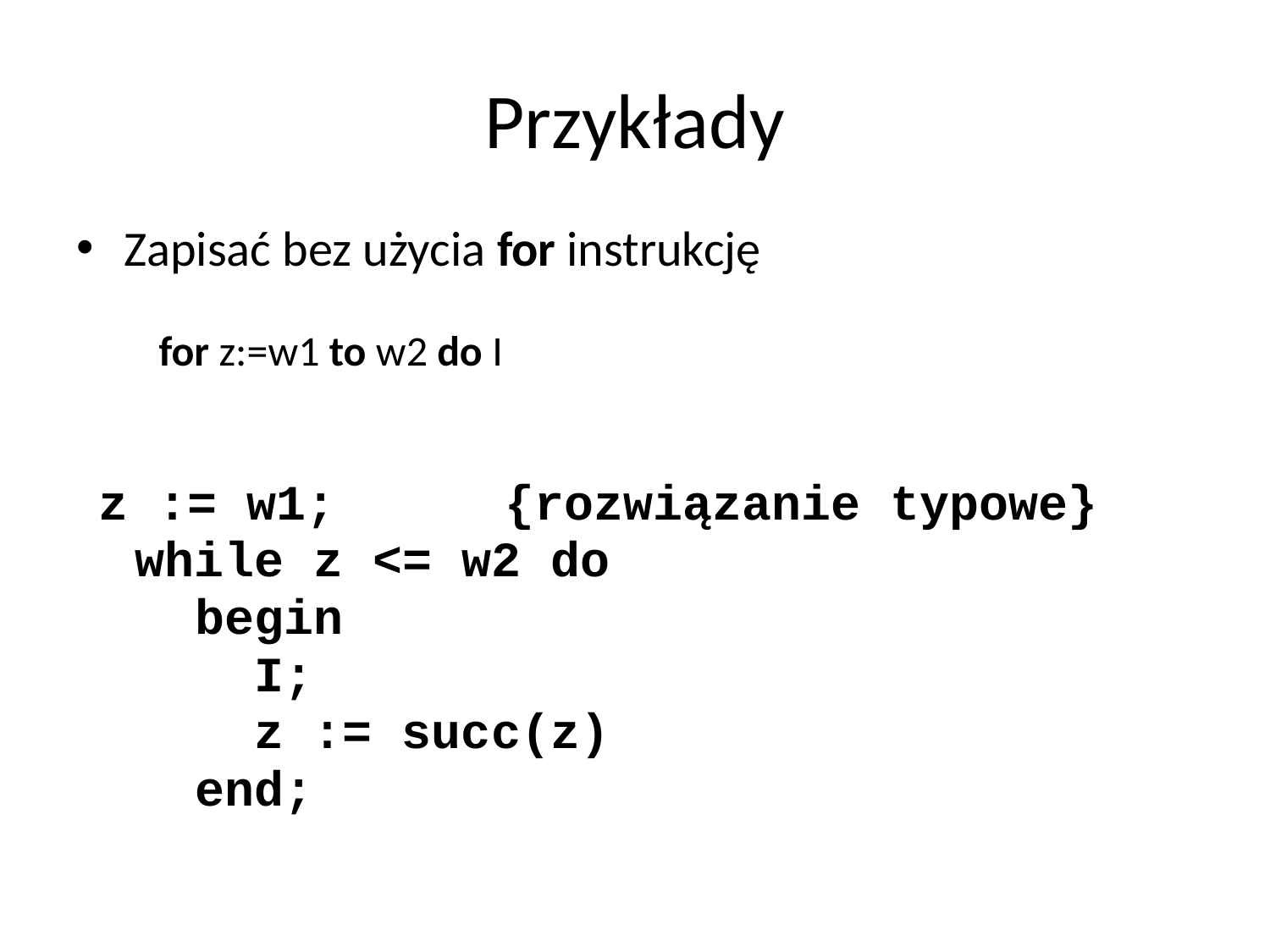

# Przykłady
Zapisać bez użycia for instrukcję

  for z:=w1 to w2 do I

  z := w1;		{rozwiązanie typowe}
  while z <= w2 do
    begin
      I;
      z := succ(z)
    end;